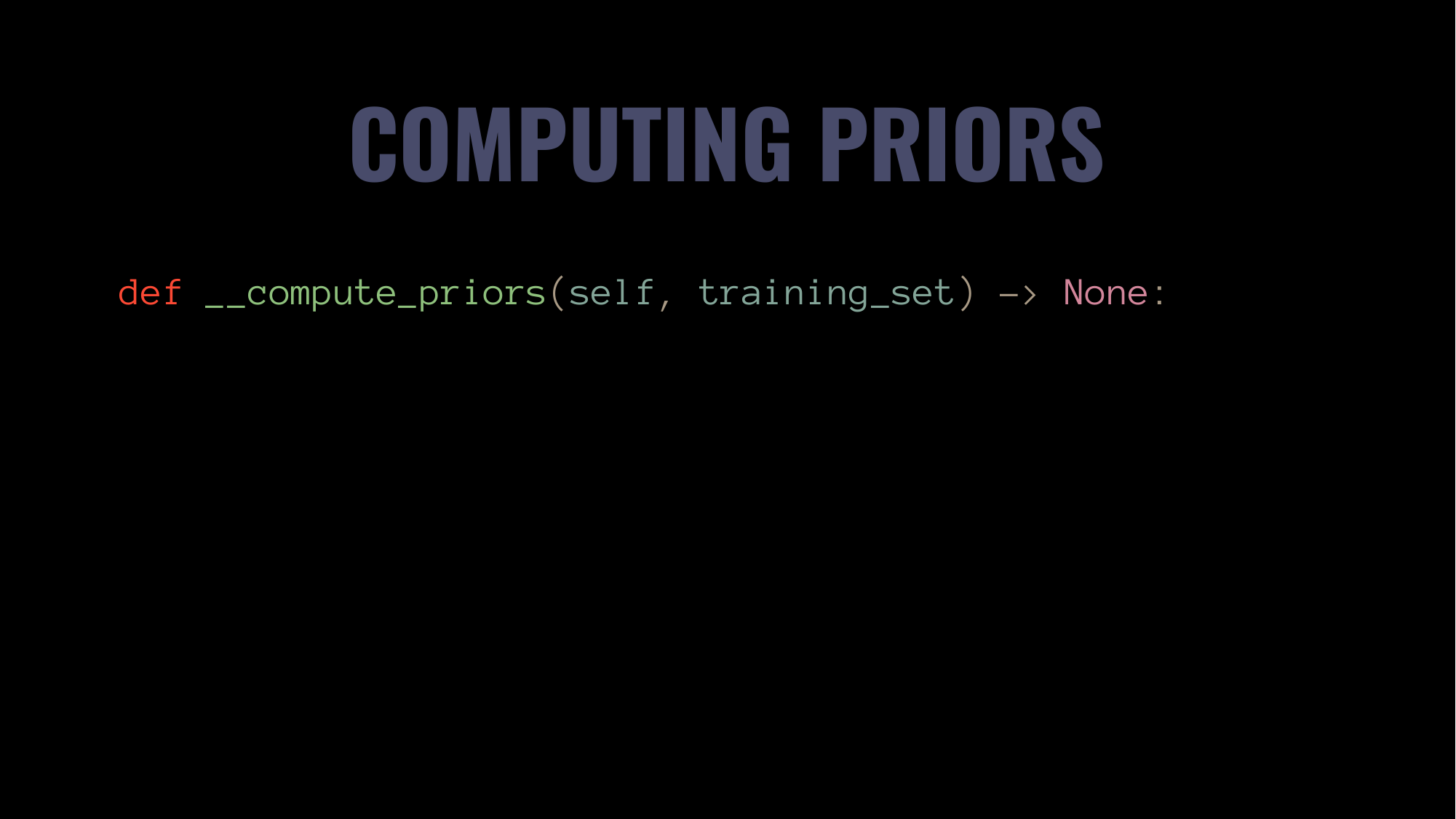

# Computing priors
def __compute_priors(self, training_set) -> None: